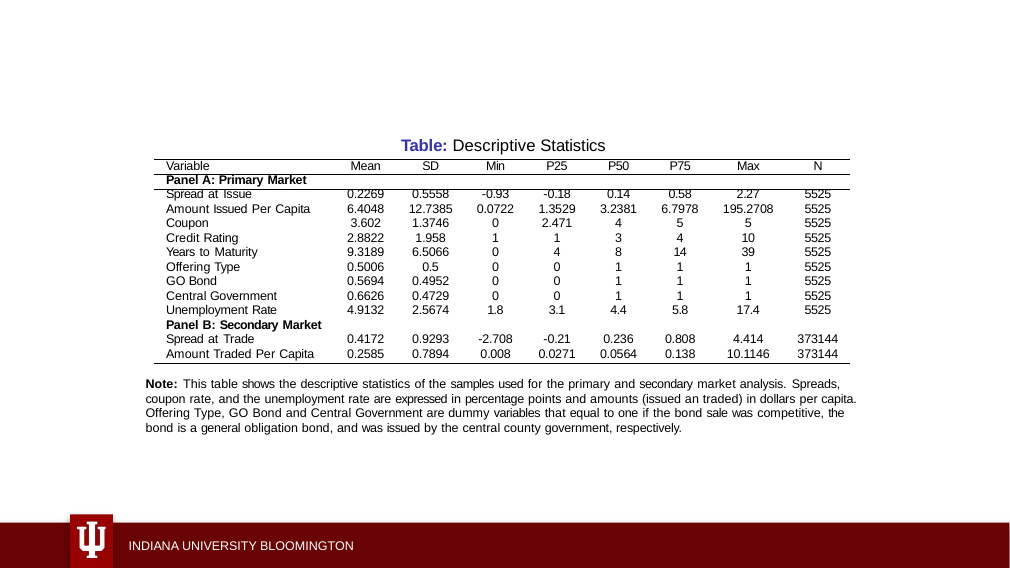

Table: Descriptive Statistics
| Variable | Mean | SD | Min | P25 | P50 | P75 | Max | N |
| --- | --- | --- | --- | --- | --- | --- | --- | --- |
| Panel A: Primary Market |  |  |  |  |  |  |  |  |
| Spread at Issue | 0.2269 | 0.5558 | -0.93 | -0.18 | 0.14 | 0.58 | 2.27 | 5525 |
| Amount Issued Per Capita | 6.4048 | 12.7385 | 0.0722 | 1.3529 | 3.2381 | 6.7978 | 195.2708 | 5525 |
| Coupon | 3.602 | 1.3746 | 0 | 2.471 | 4 | 5 | 5 | 5525 |
| Credit Rating | 2.8822 | 1.958 | 1 | 1 | 3 | 4 | 10 | 5525 |
| Years to Maturity | 9.3189 | 6.5066 | 0 | 4 | 8 | 14 | 39 | 5525 |
| Offering Type | 0.5006 | 0.5 | 0 | 0 | 1 | 1 | 1 | 5525 |
| GO Bond | 0.5694 | 0.4952 | 0 | 0 | 1 | 1 | 1 | 5525 |
| Central Government | 0.6626 | 0.4729 | 0 | 0 | 1 | 1 | 1 | 5525 |
| Unemployment Rate | 4.9132 | 2.5674 | 1.8 | 3.1 | 4.4 | 5.8 | 17.4 | 5525 |
| Panel B: Secondary Market |  |  |  |  |  |  |  |  |
| Spread at Trade | 0.4172 | 0.9293 | -2.708 | -0.21 | 0.236 | 0.808 | 4.414 | 373144 |
| Amount Traded Per Capita | 0.2585 | 0.7894 | 0.008 | 0.0271 | 0.0564 | 0.138 | 10.1146 | 373144 |
Note: This table shows the descriptive statistics of the samples used for the primary and secondary market analysis. Spreads, coupon rate, and the unemployment rate are expressed in percentage points and amounts (issued an traded) in dollars per capita. Offering Type, GO Bond and Central Government are dummy variables that equal to one if the bond sale was competitive, the bond is a general obligation bond, and was issued by the central county government, respectively.